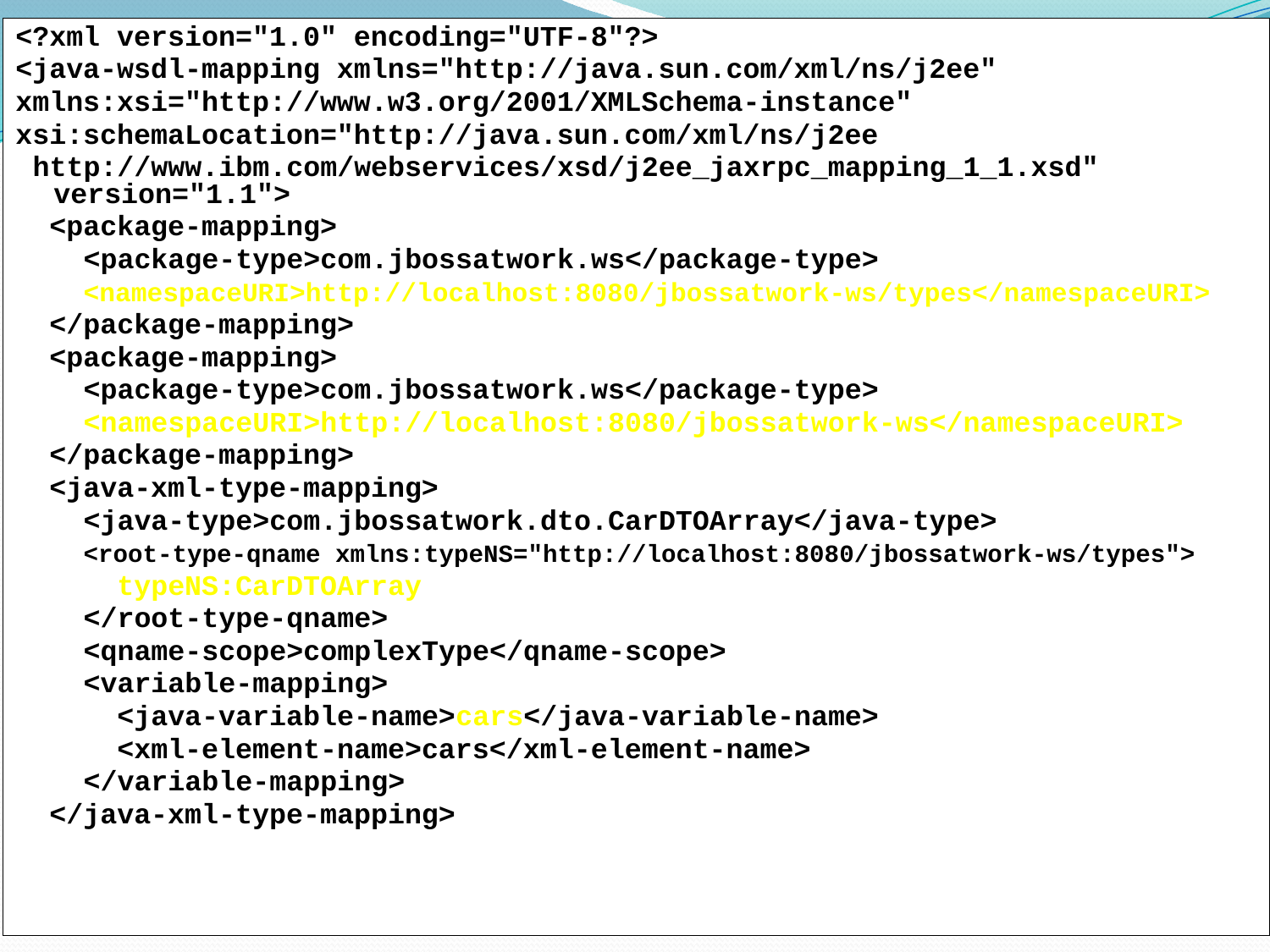

<?xml version="1.0" encoding="UTF-8"?>
<java-wsdl-mapping xmlns="http://java.sun.com/xml/ns/j2ee"
xmlns:xsi="http://www.w3.org/2001/XMLSchema-instance"
xsi:schemaLocation="http://java.sun.com/xml/ns/j2ee
 http://www.ibm.com/webservices/xsd/j2ee_jaxrpc_mapping_1_1.xsd" version="1.1">
  <package-mapping>
    <package-type>com.jbossatwork.ws</package-type>
    <namespaceURI>http://localhost:8080/jbossatwork-ws/types</namespaceURI>
  </package-mapping>
  <package-mapping>
    <package-type>com.jbossatwork.ws</package-type>
    <namespaceURI>http://localhost:8080/jbossatwork-ws</namespaceURI>
  </package-mapping>
  <java-xml-type-mapping>
    <java-type>com.jbossatwork.dto.CarDTOArray</java-type>
    <root-type-qname xmlns:typeNS="http://localhost:8080/jbossatwork-ws/types">
      typeNS:CarDTOArray
    </root-type-qname>
    <qname-scope>complexType</qname-scope>
    <variable-mapping>
      <java-variable-name>cars</java-variable-name>
      <xml-element-name>cars</xml-element-name>
    </variable-mapping>
  </java-xml-type-mapping>